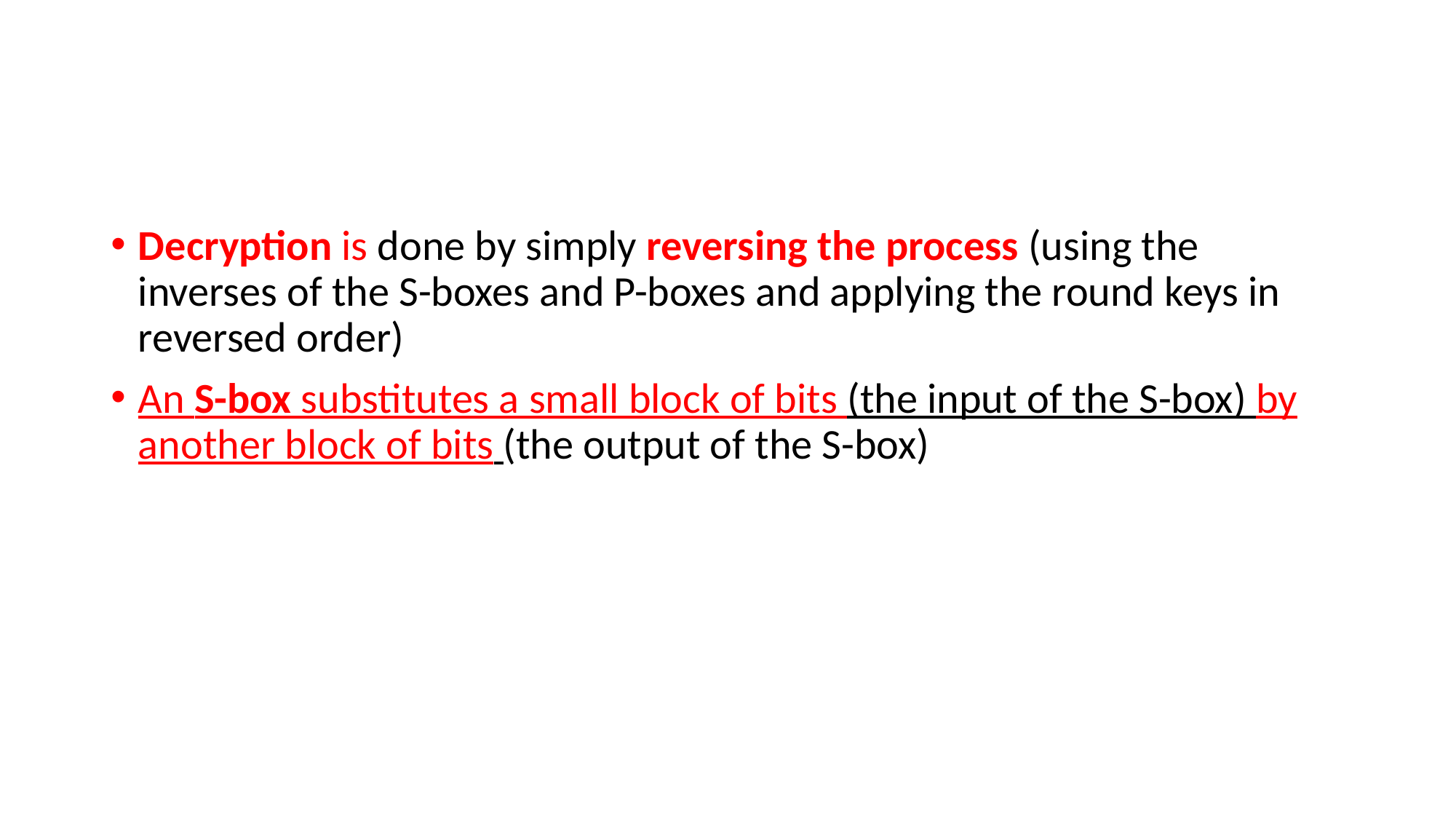

#
Decryption is done by simply reversing the process (using the inverses of the S-boxes and P-boxes and applying the round keys in reversed order)
An S-box substitutes a small block of bits (the input of the S-box) by another block of bits (the output of the S-box)